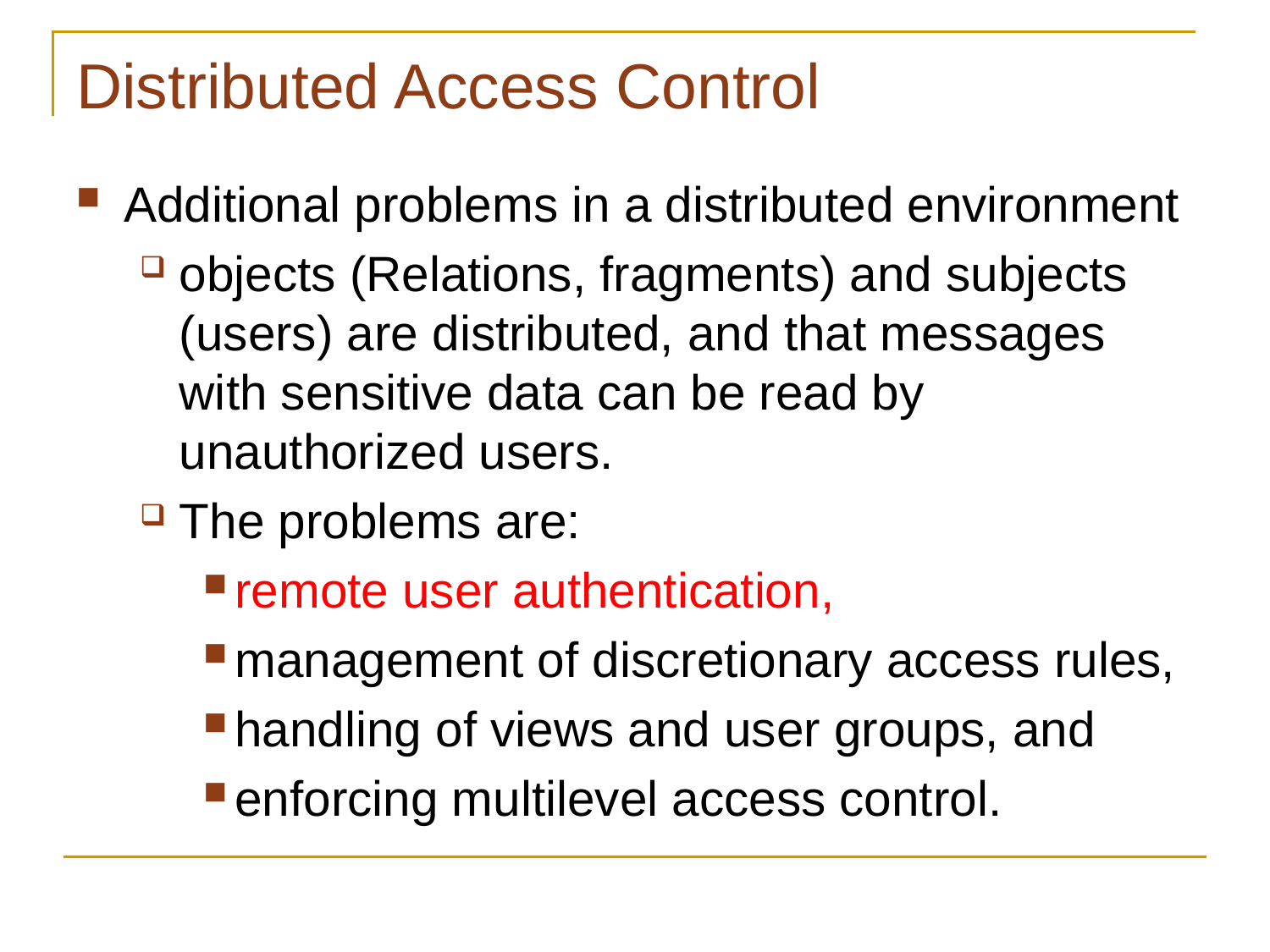

# Distributed Access Control
Additional problems in a distributed environment
objects (Relations, fragments) and subjects (users) are distributed, and that messages with sensitive data can be read by unauthorized users.
The problems are:
remote user authentication,
management of discretionary access rules,
handling of views and user groups, and
enforcing multilevel access control.